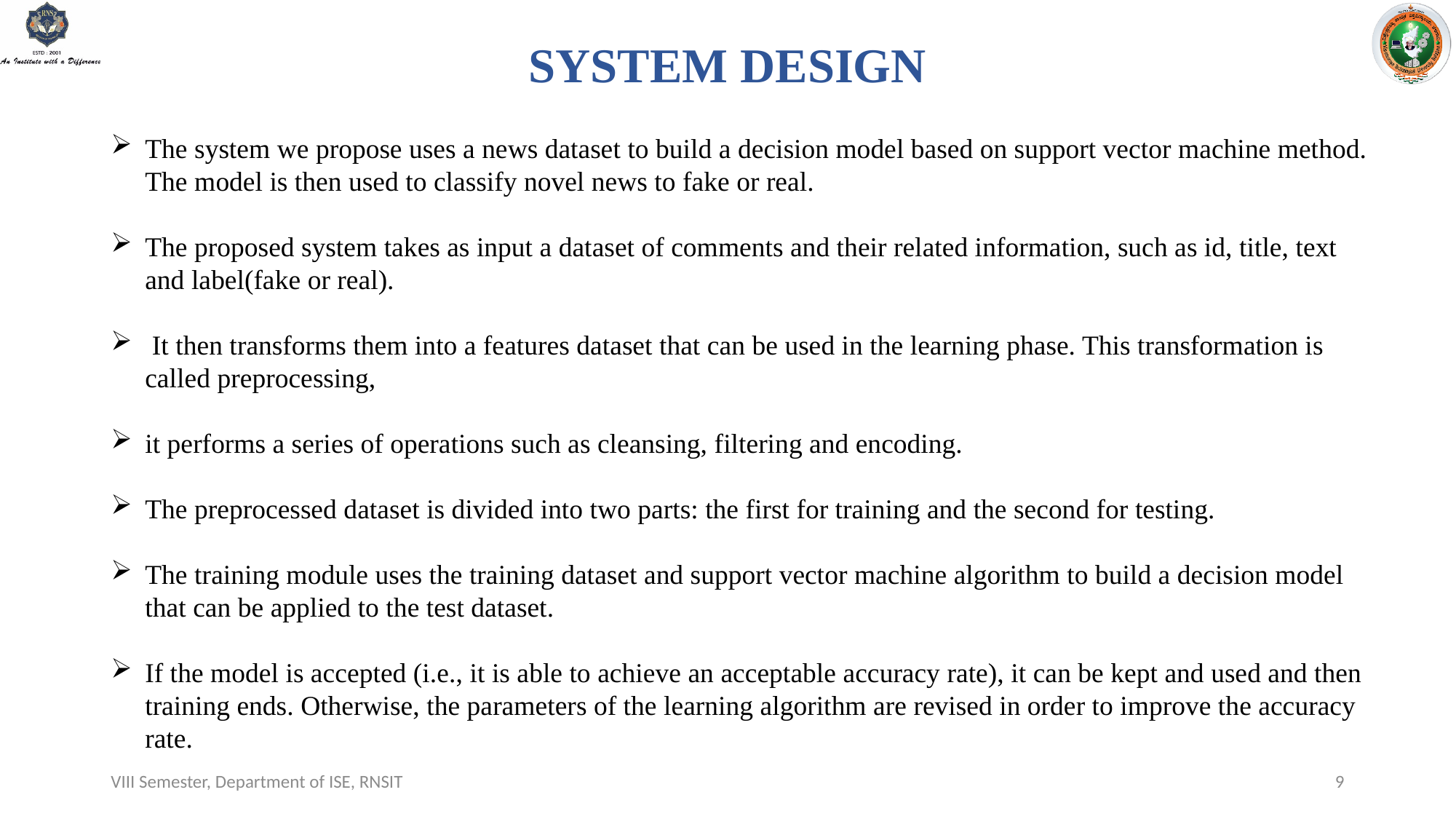

# SYSTEM DESIGN
The system we propose uses a news dataset to build a decision model based on support vector machine method. The model is then used to classify novel news to fake or real.

The proposed system takes as input a dataset of comments and their related information, such as id, title, text and label(fake or real).

 It then transforms them into a features dataset that can be used in the learning phase. This transformation is called preprocessing,

it performs a series of operations such as cleansing, filtering and encoding.

The preprocessed dataset is divided into two parts: the first for training and the second for testing.

The training module uses the training dataset and support vector machine algorithm to build a decision model that can be applied to the test dataset.

If the model is accepted (i.e., it is able to achieve an acceptable accuracy rate), it can be kept and used and then training ends. Otherwise, the parameters of the learning algorithm are revised in order to improve the accuracy rate.

VIII Semester, Department of ISE, RNSIT

9